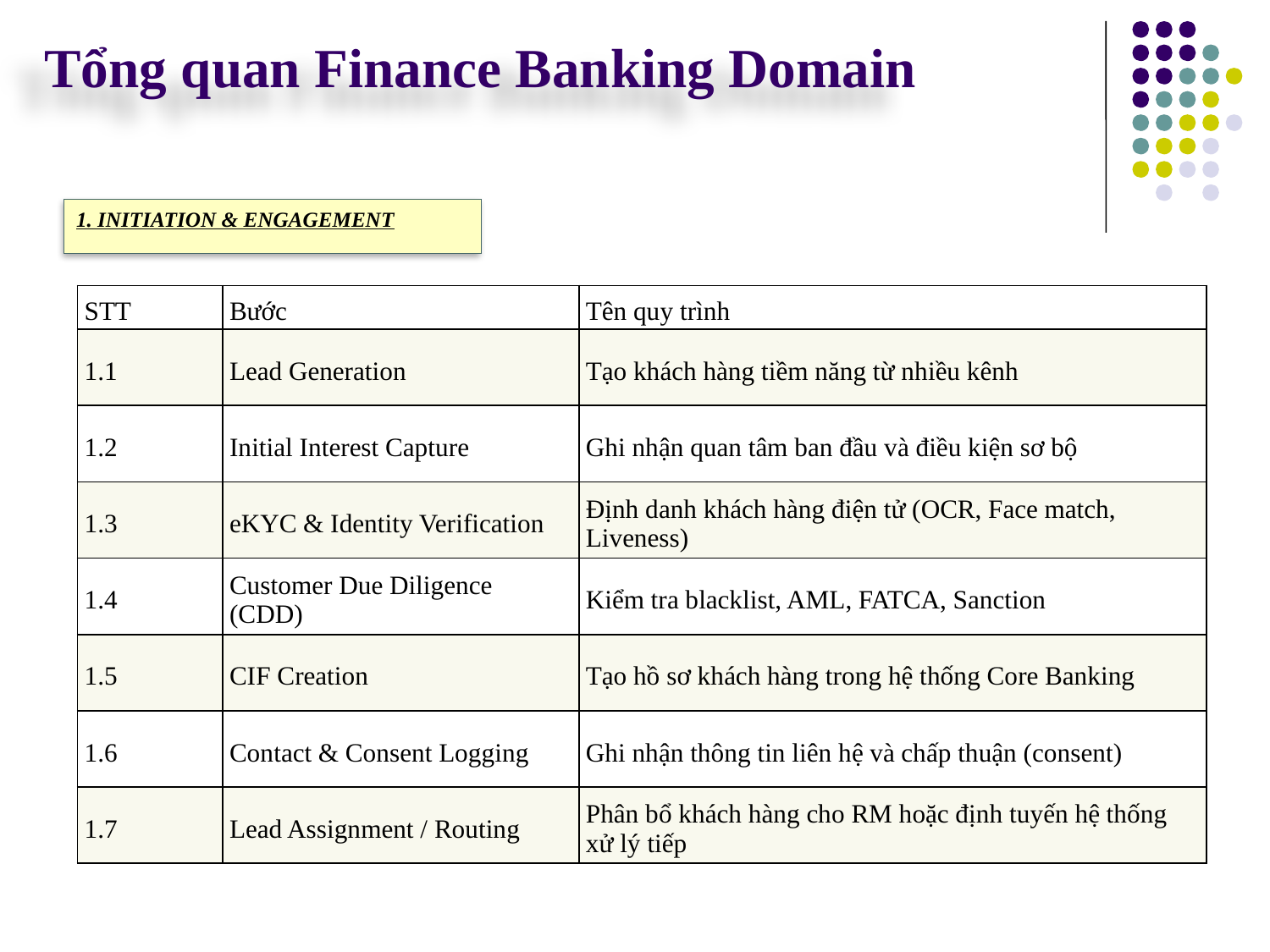

Tổng quan Finance Banking Domain
1. INITIATION & ENGAGEMENT

| STT | Bước | Tên quy trình |
| --- | --- | --- |
| 1.1 | Lead Generation | Tạo khách hàng tiềm năng từ nhiều kênh |
| 1.2 | Initial Interest Capture | Ghi nhận quan tâm ban đầu và điều kiện sơ bộ |
| 1.3 | eKYC & Identity Verification | Định danh khách hàng điện tử (OCR, Face match, Liveness) |
| 1.4 | Customer Due Diligence (CDD) | Kiểm tra blacklist, AML, FATCA, Sanction |
| 1.5 | CIF Creation | Tạo hồ sơ khách hàng trong hệ thống Core Banking |
| 1.6 | Contact & Consent Logging | Ghi nhận thông tin liên hệ và chấp thuận (consent) |
| 1.7 | Lead Assignment / Routing | Phân bổ khách hàng cho RM hoặc định tuyến hệ thống xử lý tiếp |